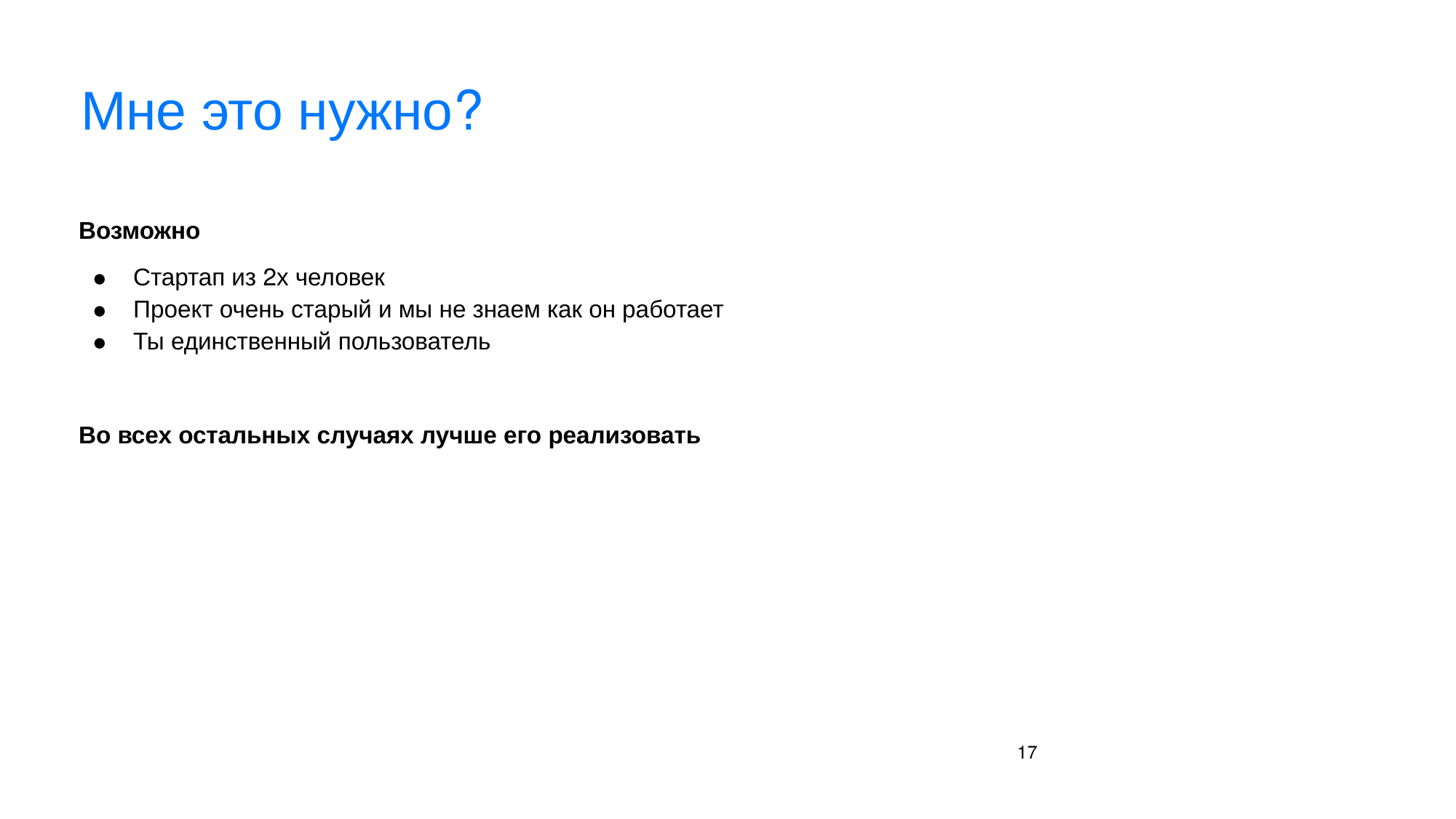

# Мне это нужно?
Возможно
Стартап из 2х человек
Проект очень старый и мы не знаем как он работает
Ты единственный пользователь

Во всех остальных случаях лучше его реализовать

17